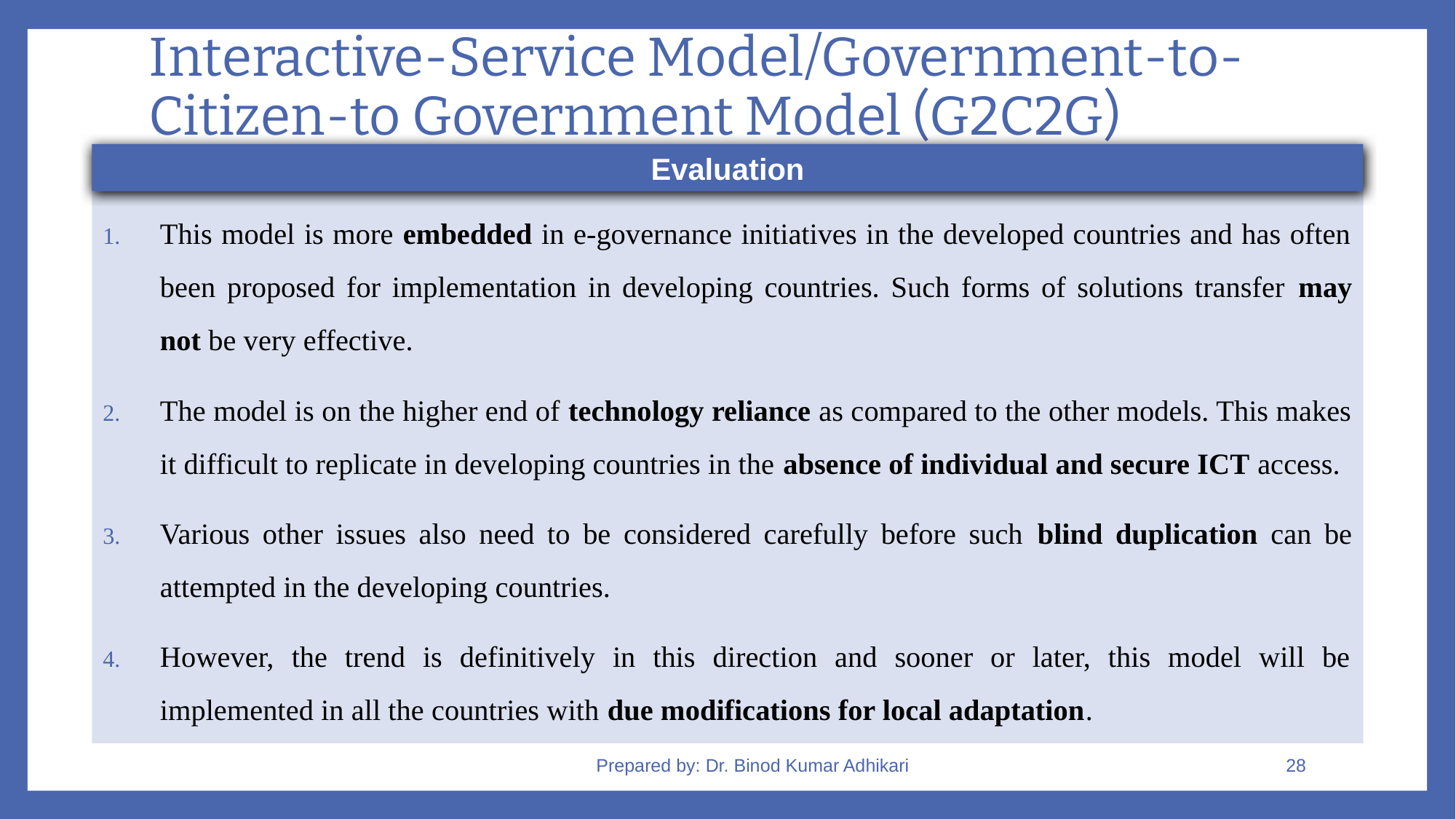

# Interactive-Service Model/Government-to-Citizen-to Government Model (G2C2G)
Evaluation
This model is more embedded in e-governance initiatives in the developed countries and has often been proposed for implementation in developing countries. Such forms of solutions transfer may not be very effective.
The model is on the higher end of technology reliance as compared to the other models. This makes it difficult to replicate in developing countries in the absence of individual and secure ICT access.
Various other issues also need to be considered carefully before such blind duplication can be attempted in the developing countries.
However, the trend is definitively in this direction and sooner or later, this model will be implemented in all the countries with due modifications for local adaptation.
Prepared by: Dr. Binod Kumar Adhikari
28